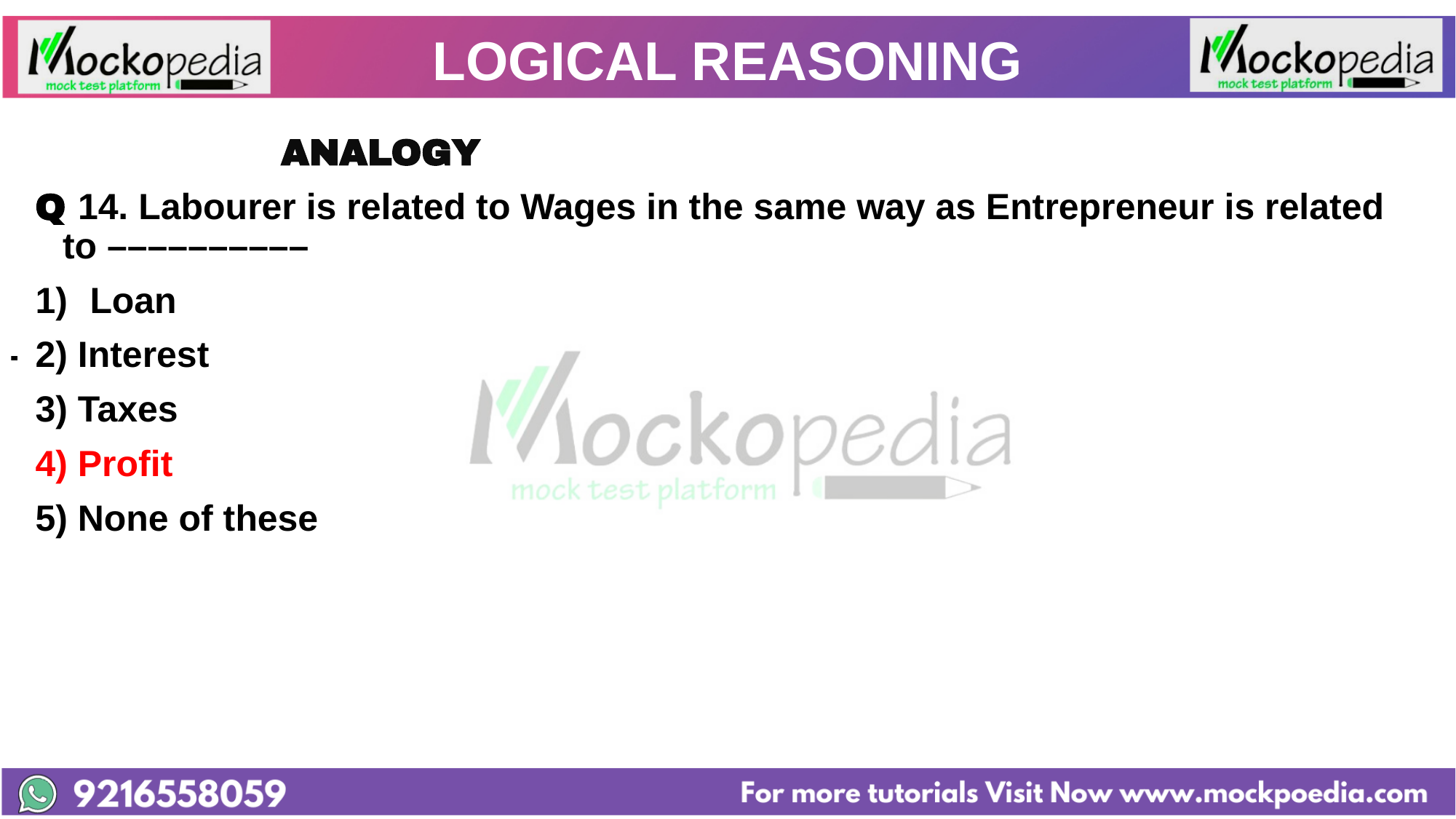

# LOGICAL REASONING
			ANALOGY
Q 14. Labourer is related to Wages in the same way as Entrepreneur is related to ––––––––––
Loan
2) Interest
3) Taxes
4) Profit
5) None of these

-